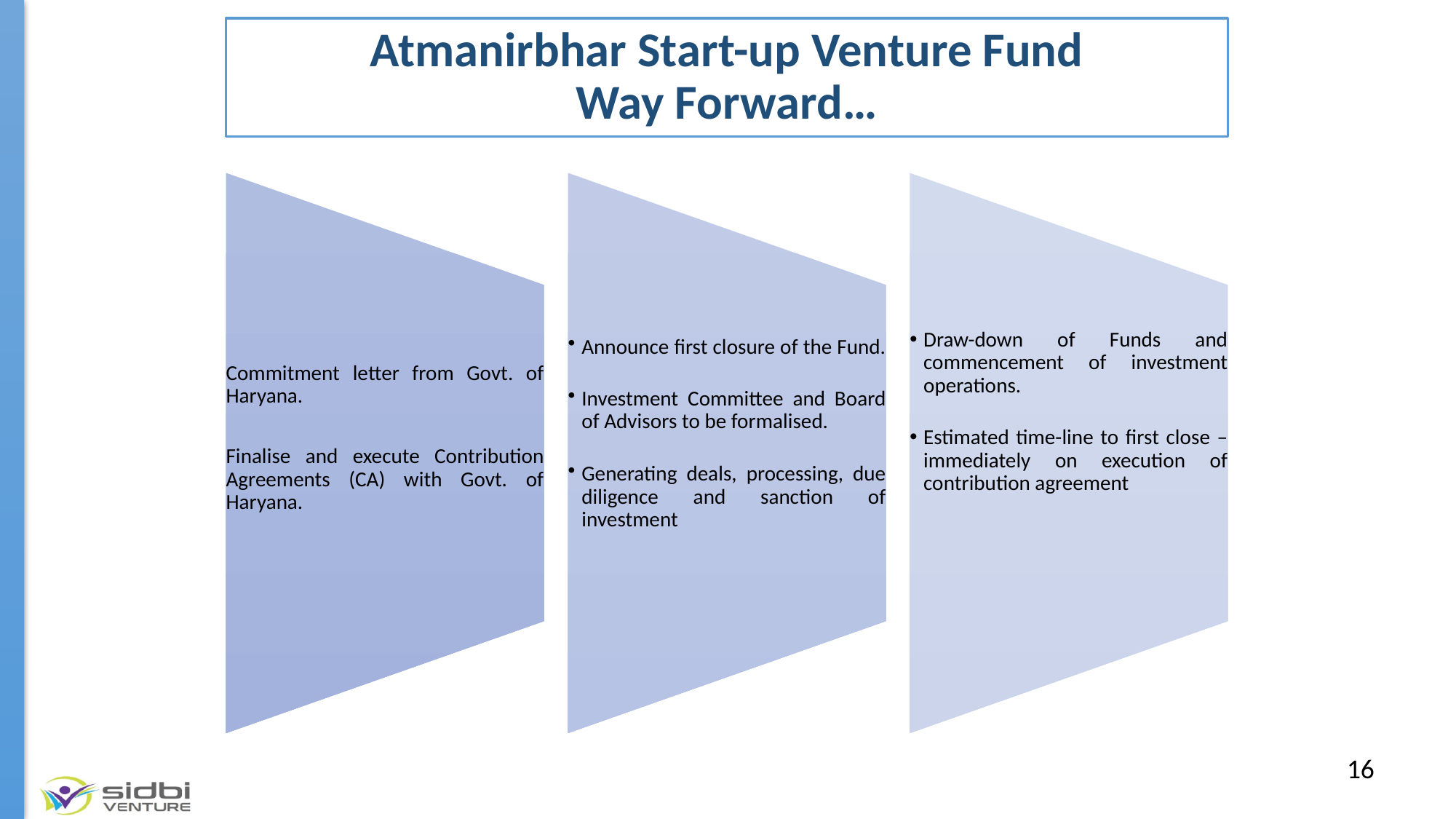

# Atmanirbhar Start-up Venture Fund Way Forward…
Commitment letter from Govt. of Haryana.

Finalise and execute Contribution Agreements (CA) with Govt. of Haryana.

Announce first closure of the Fund.

Investment Committee and Board of Advisors to be formalised.

Generating deals, processing, due diligence and sanction of investment

Draw-down of Funds and commencement of investment operations.

Estimated time-line to first close – immediately on execution of contribution agreement
16